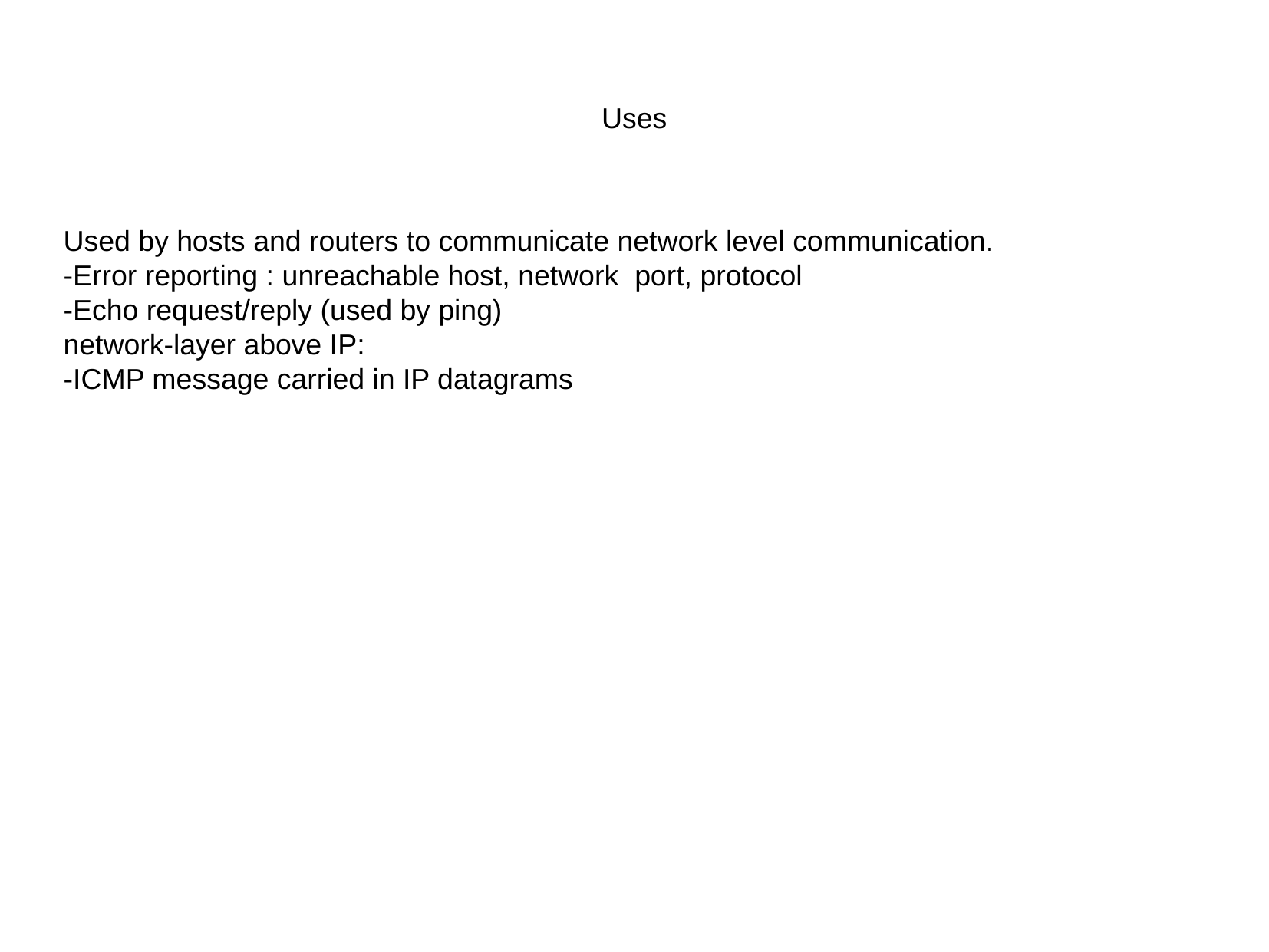

Uses
Used by hosts and routers to communicate network level communication.
-Error reporting : unreachable host, network  port, protocol
-Echo request/reply (used by ping)
network-layer above IP:
-ICMP message carried in IP datagrams